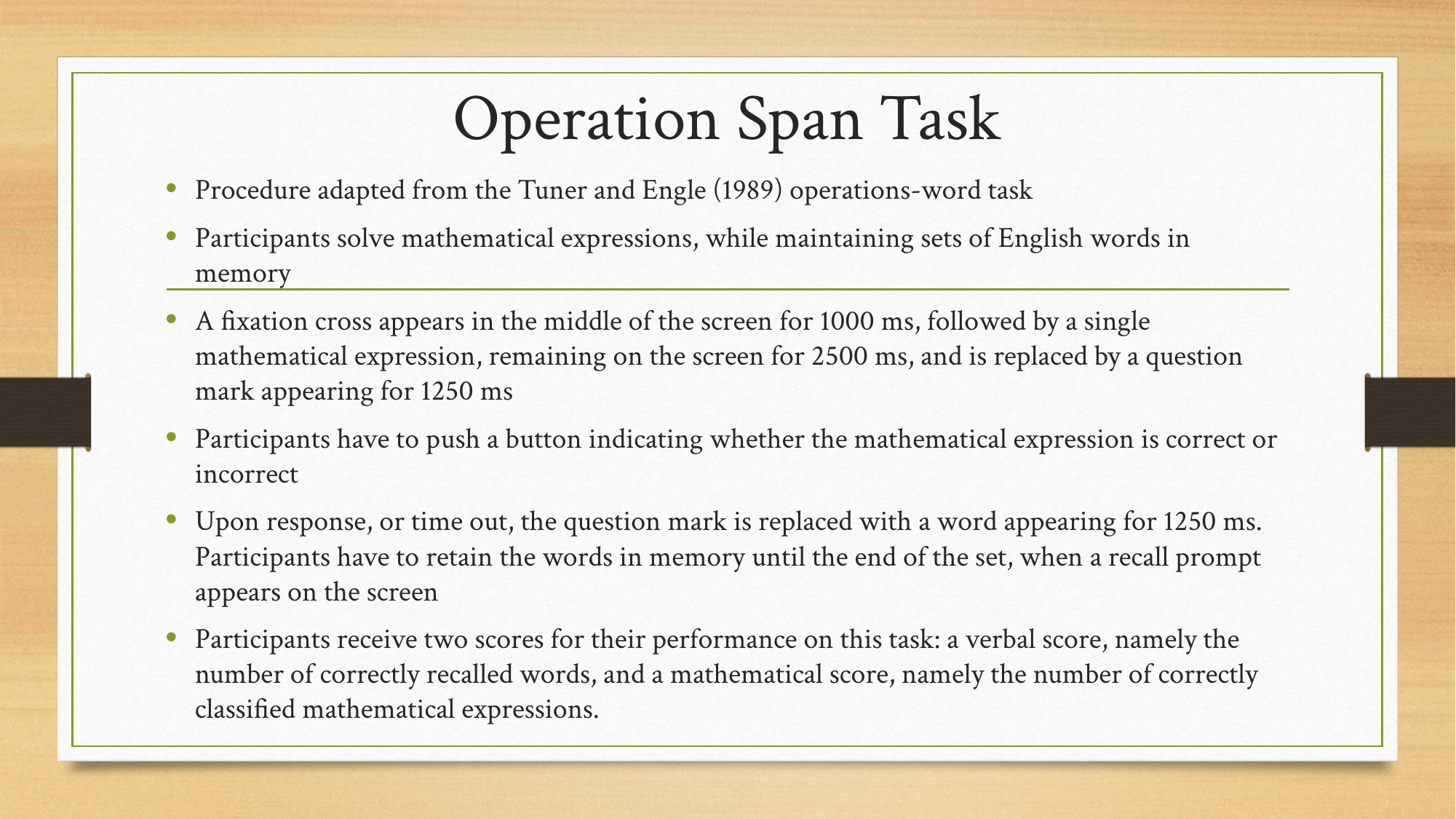

# Operation Span Task
Procedure adapted from the Tuner and Engle (1989) operations-word task
Participants solve mathematical expressions, while maintaining sets of English words in memory
A fixation cross appears in the middle of the screen for 1000 ms, followed by a single mathematical expression, remaining on the screen for 2500 ms, and is replaced by a question mark appearing for 1250 ms
Participants have to push a button indicating whether the mathematical expression is correct or incorrect
Upon response, or time out, the question mark is replaced with a word appearing for 1250 ms. Participants have to retain the words in memory until the end of the set, when a recall prompt appears on the screen
Participants receive two scores for their performance on this task: a verbal score, namely the number of correctly recalled words, and a mathematical score, namely the number of correctly classified mathematical expressions.